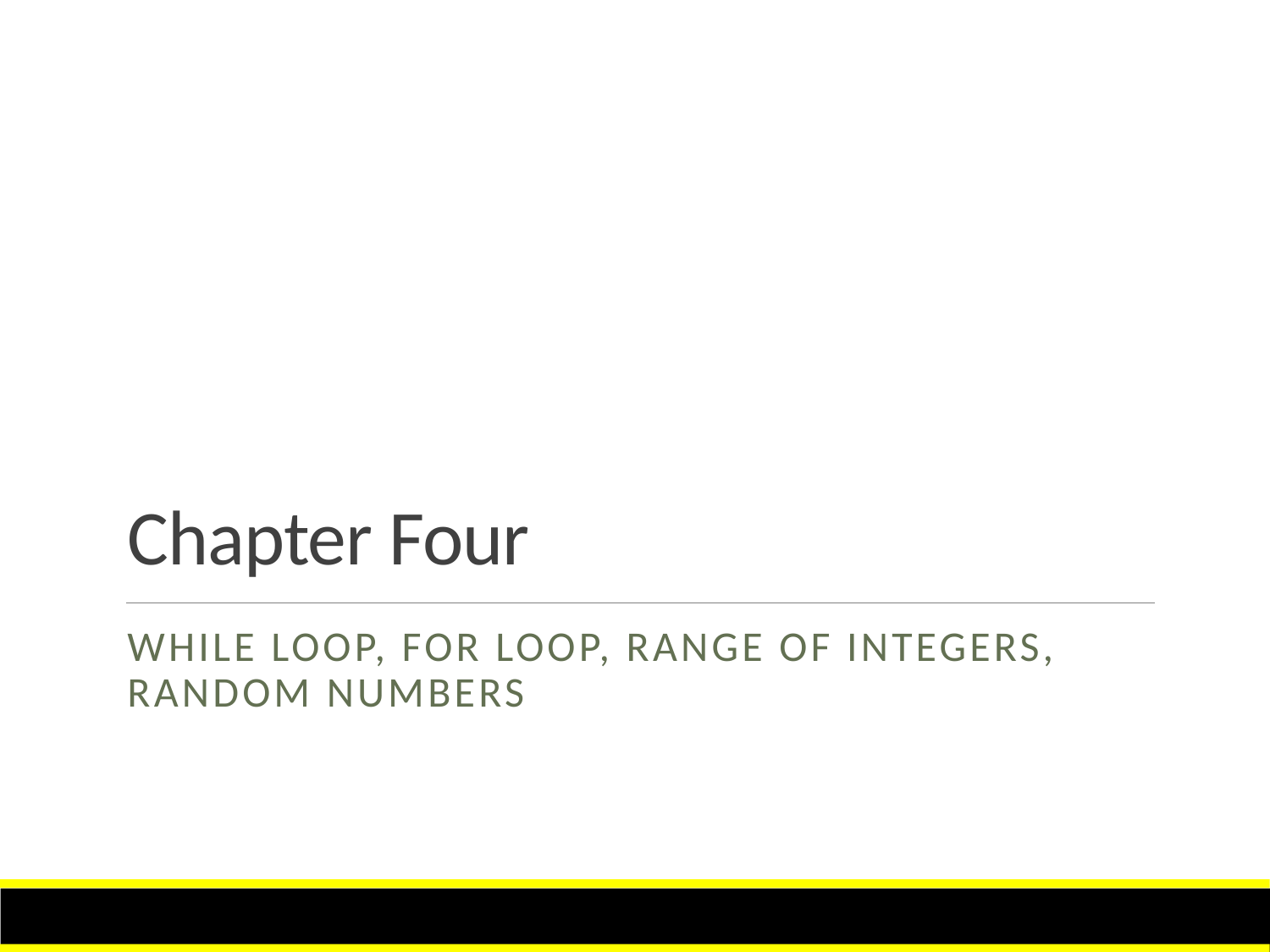

# Chapter Four
While Loop, For loop, range of integers, random numbers